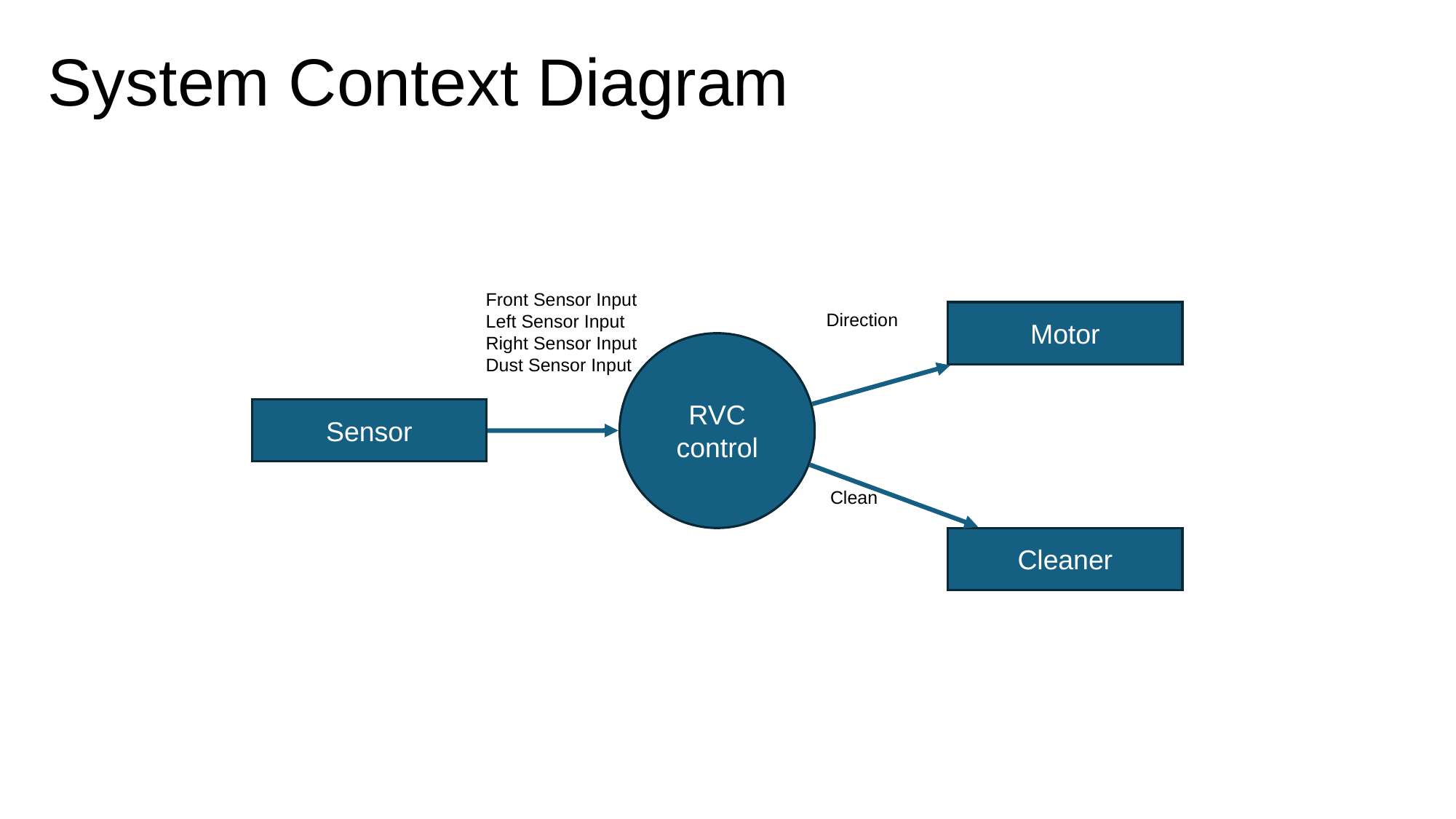

System Context Diagram
Front Sensor Input
Left Sensor Input
Right Sensor Input
Dust Sensor Input

Motor
Direction

RVC control

Sensor

Clean

Cleaner